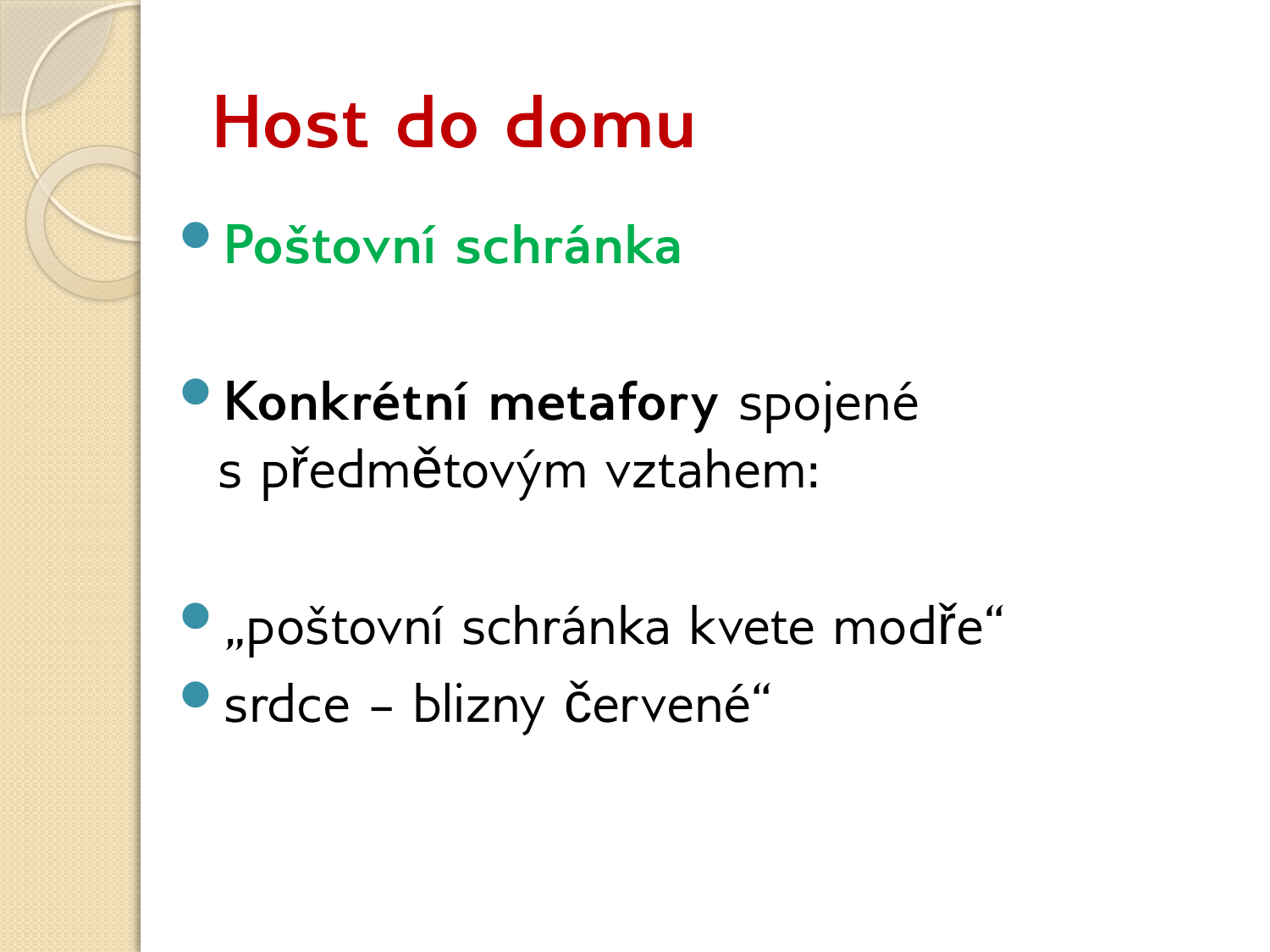

# Host do domu
Poštovní schránka

Konkrétní metafory spojené                  s předmětovým vztahem:

„poštovní schránka kvete modře“
srdce – blizny červené“